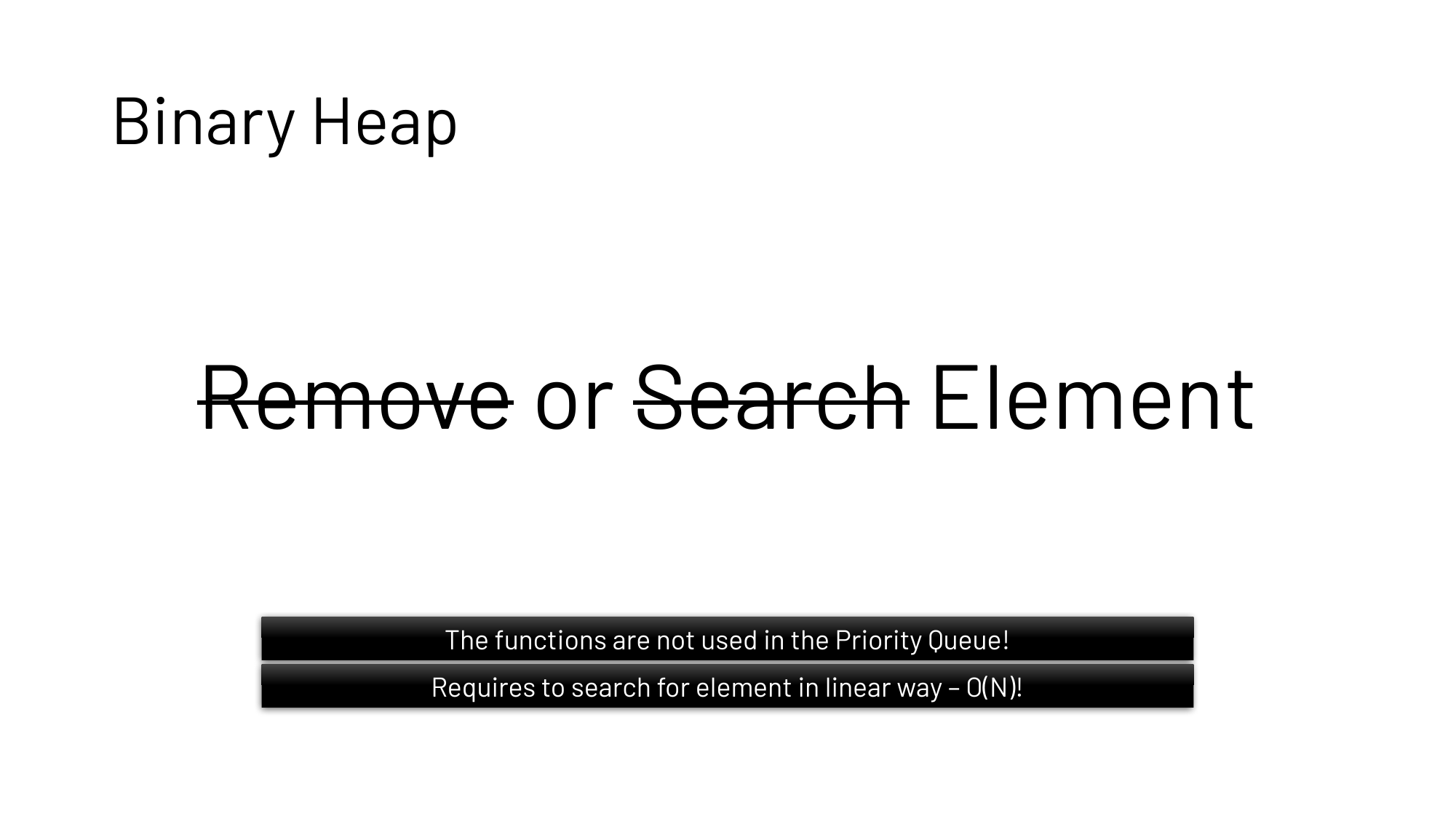

# Binary Heap

Remove or Search Element
The functions are not used in the Priority Queue!
Requires to search for element in linear way – O(N)!